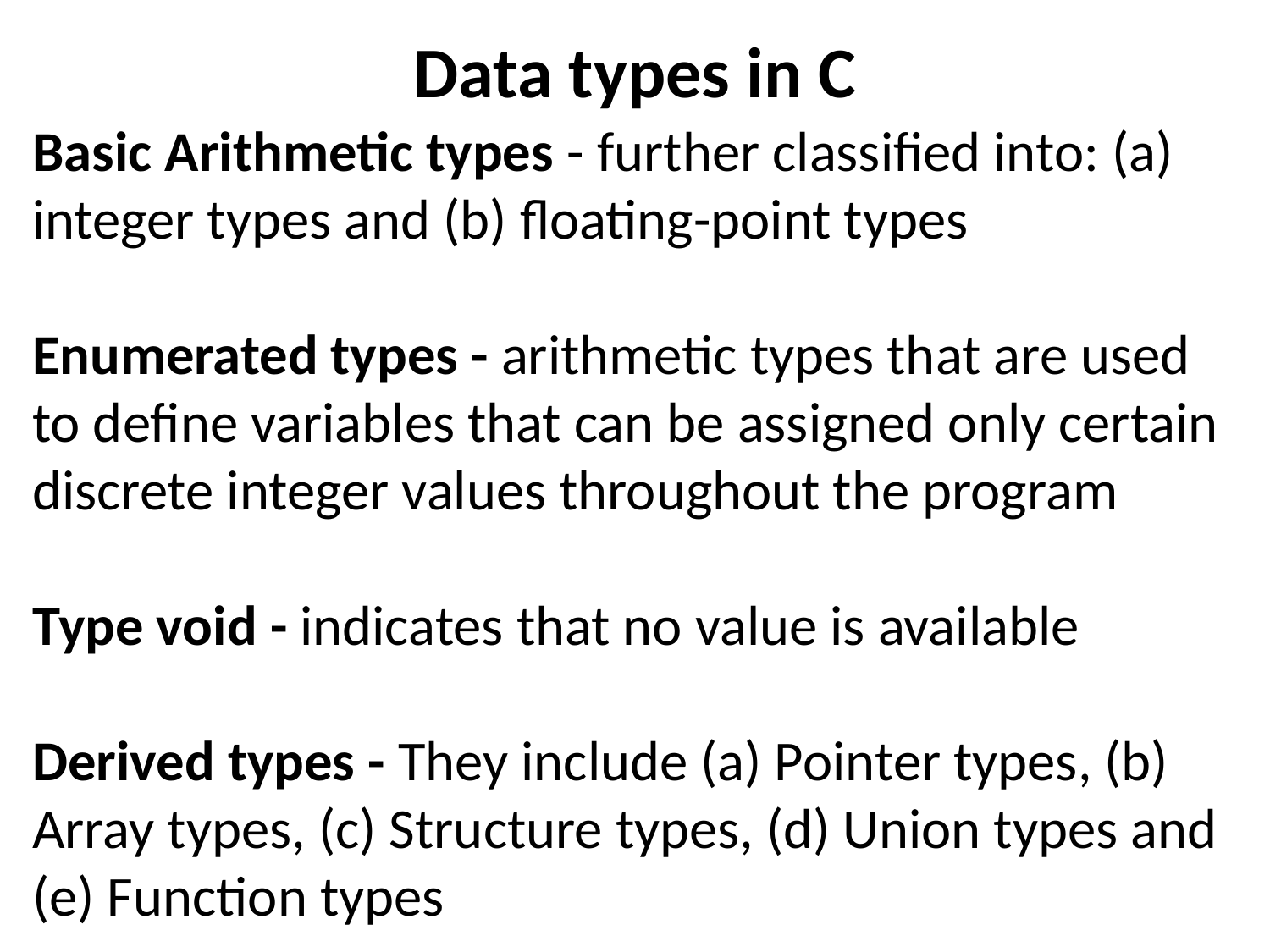

# Data types in C
Basic Arithmetic types - further classified into: (a) integer types and (b) floating-point types

Enumerated types - arithmetic types that are used to define variables that can be assigned only certain discrete integer values throughout the program

Type void - indicates that no value is available

Derived types - They include (a) Pointer types, (b) Array types, (c) Structure types, (d) Union types and (e) Function types